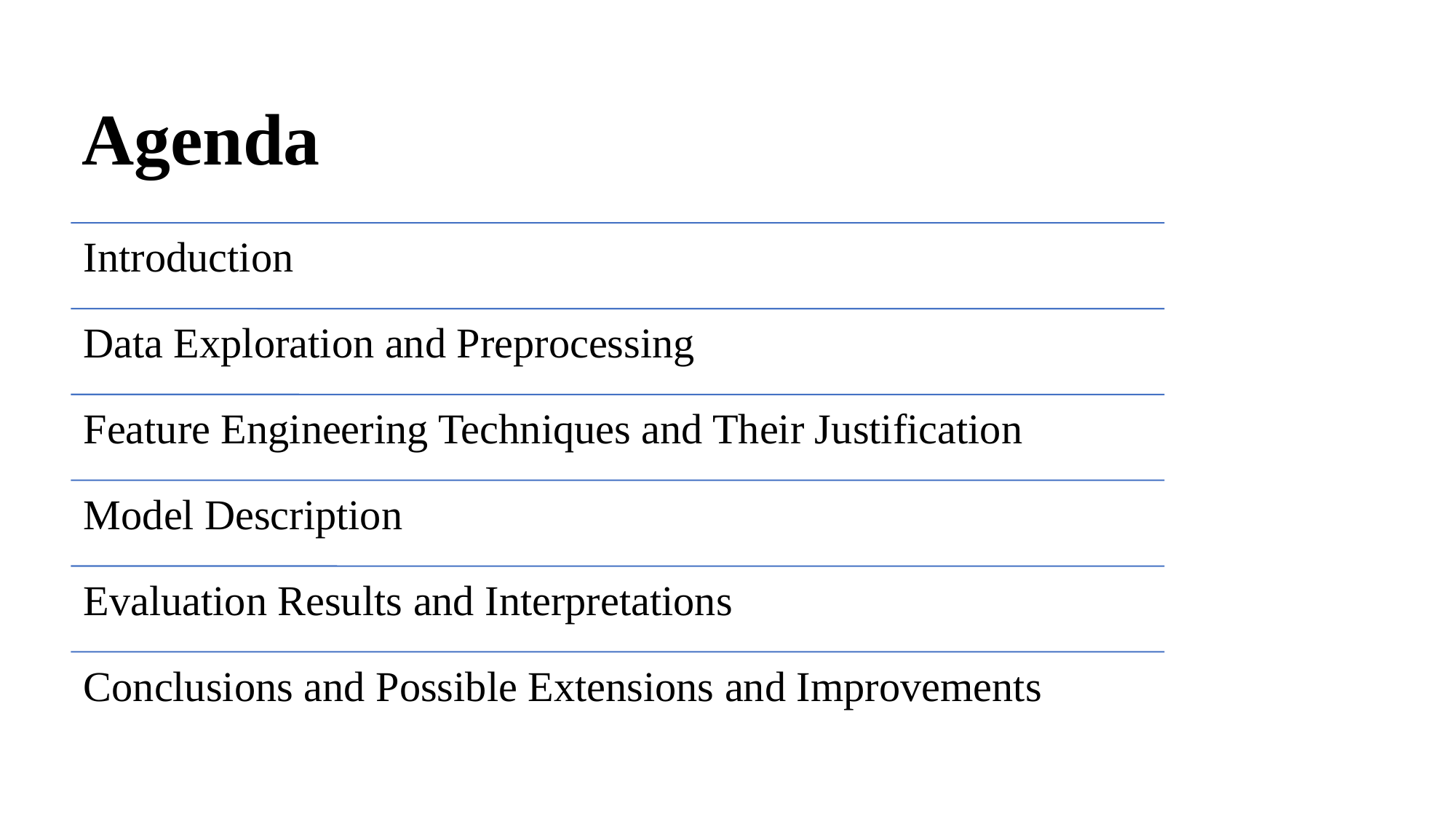

Agenda
Introduction
Data Exploration and Preprocessing
Feature Engineering Techniques and Their Justification
Model Description
Evaluation Results and Interpretations
Conclusions and Possible Extensions and Improvements